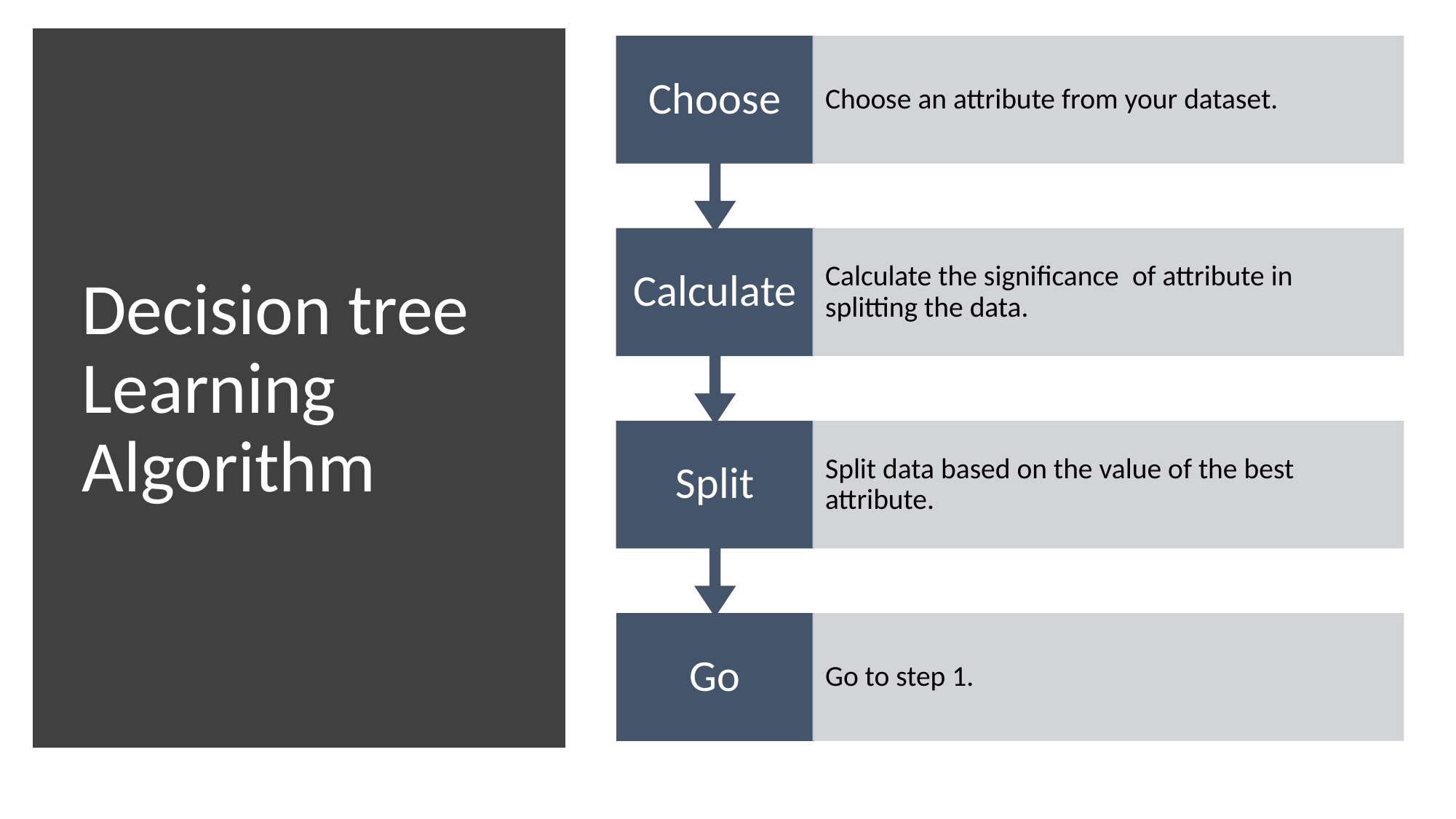

Go
Go to step 1.
Split
Split data based on the value of the best attribute.
Calculate
Calculate the significance  of attribute in splitting the data.
Choose
Choose an attribute from your dataset.
Decision tree Learning Algorithm